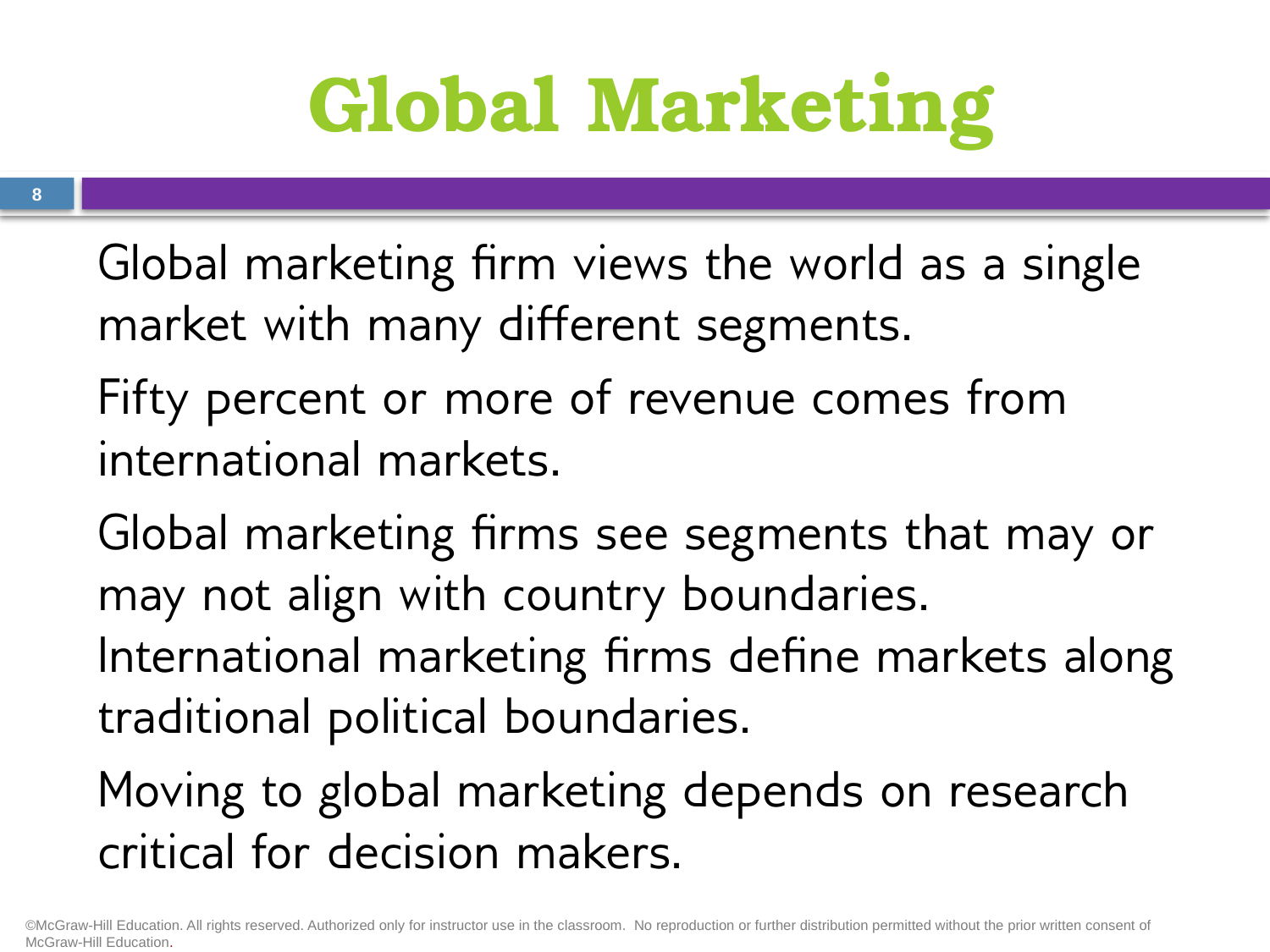

# Global Marketing
8
Global marketing firm views the world as a single market with many different segments.
Fifty percent or more of revenue comes from international markets.
Global marketing firms see segments that may or may not align with country boundaries. International marketing firms define markets along traditional political boundaries.
Moving to global marketing depends on research critical for decision makers.
©McGraw-Hill Education. All rights reserved. Authorized only for instructor use in the classroom.  No reproduction or further distribution permitted without the prior written consent of McGraw-Hill Education.